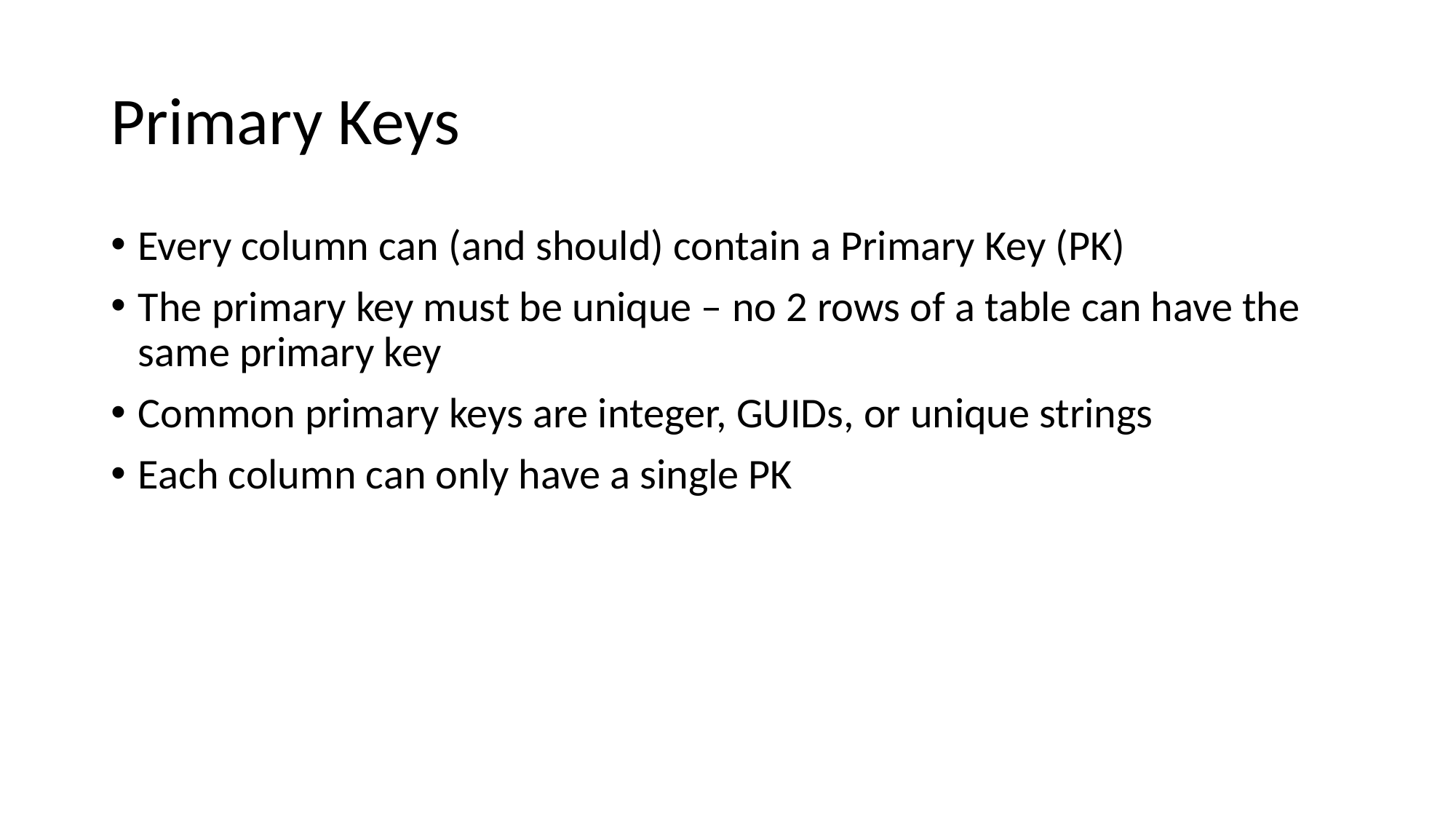

# Primary Keys
Every column can (and should) contain a Primary Key (PK)
The primary key must be unique – no 2 rows of a table can have the same primary key
Common primary keys are integer, GUIDs, or unique strings
Each column can only have a single PK